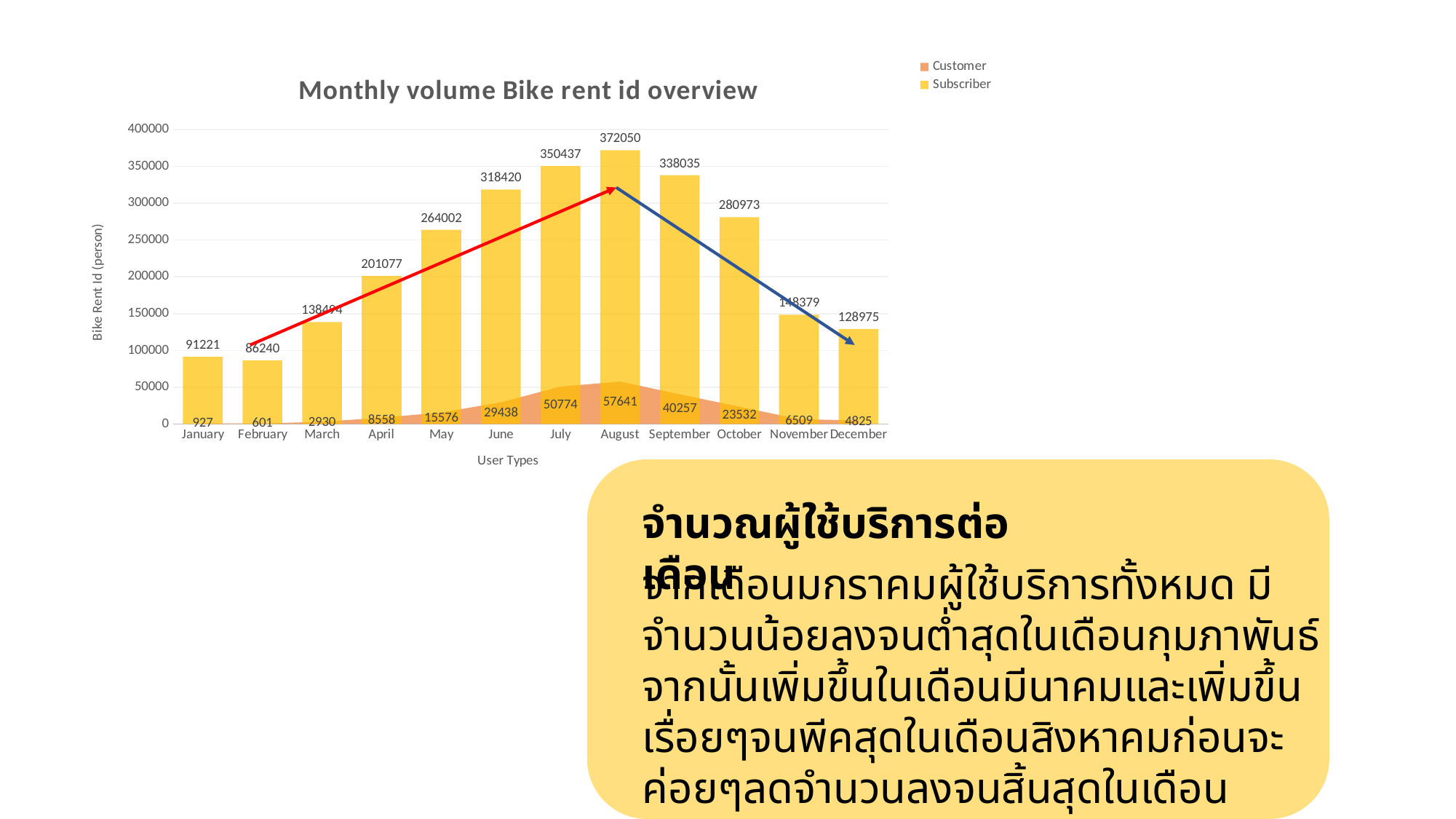

### Chart: Monthly volume Bike rent id overview

| Category | Customer | Subscriber |
|---|---|---|
| January | 927.0 | 91221.0 |
| February | 601.0 | 86240.0 |
| March | 2930.0 | 138494.0 |
| April | 8558.0 | 201077.0 |
| May | 15576.0 | 264002.0 |
| June | 29438.0 | 318420.0 |
| July | 50774.0 | 350437.0 |
| August | 57641.0 | 372050.0 |
| September | 40257.0 | 338035.0 |
| October | 23532.0 | 280973.0 |
| November | 6509.0 | 148379.0 |
| December | 4825.0 | 128975.0 |
จำนวณผู้ใช้บริการต่อเดือน
จากเดือนมกราคมผู้ใช้บริการทั้งหมด มีจำนวนน้อยลงจนต่ำสุดในเดือนกุมภาพันธ์จากนั้นเพิ่มขึ้นในเดือนมีนาคมและเพิ่มขึ้นเรื่อยๆจนพีคสุดในเดือนสิงหาคมก่อนจะค่อยๆลดจำนวนลงจนสิ้นสุดในเดือนธันวาคม